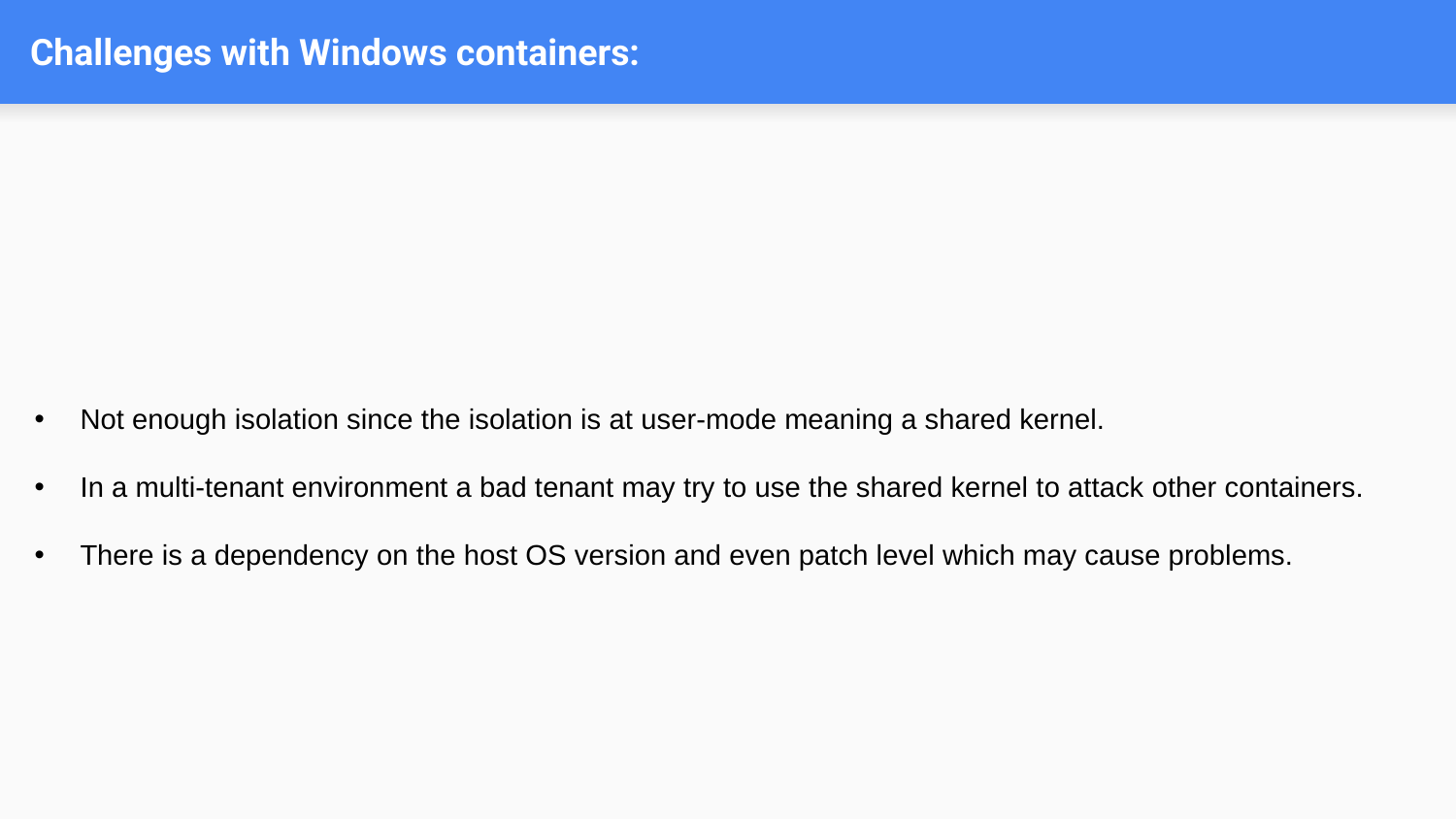

# Challenges with Windows containers:
Not enough isolation since the isolation is at user-mode meaning a shared kernel.
In a multi-tenant environment a bad tenant may try to use the shared kernel to attack other containers.
There is a dependency on the host OS version and even patch level which may cause problems.